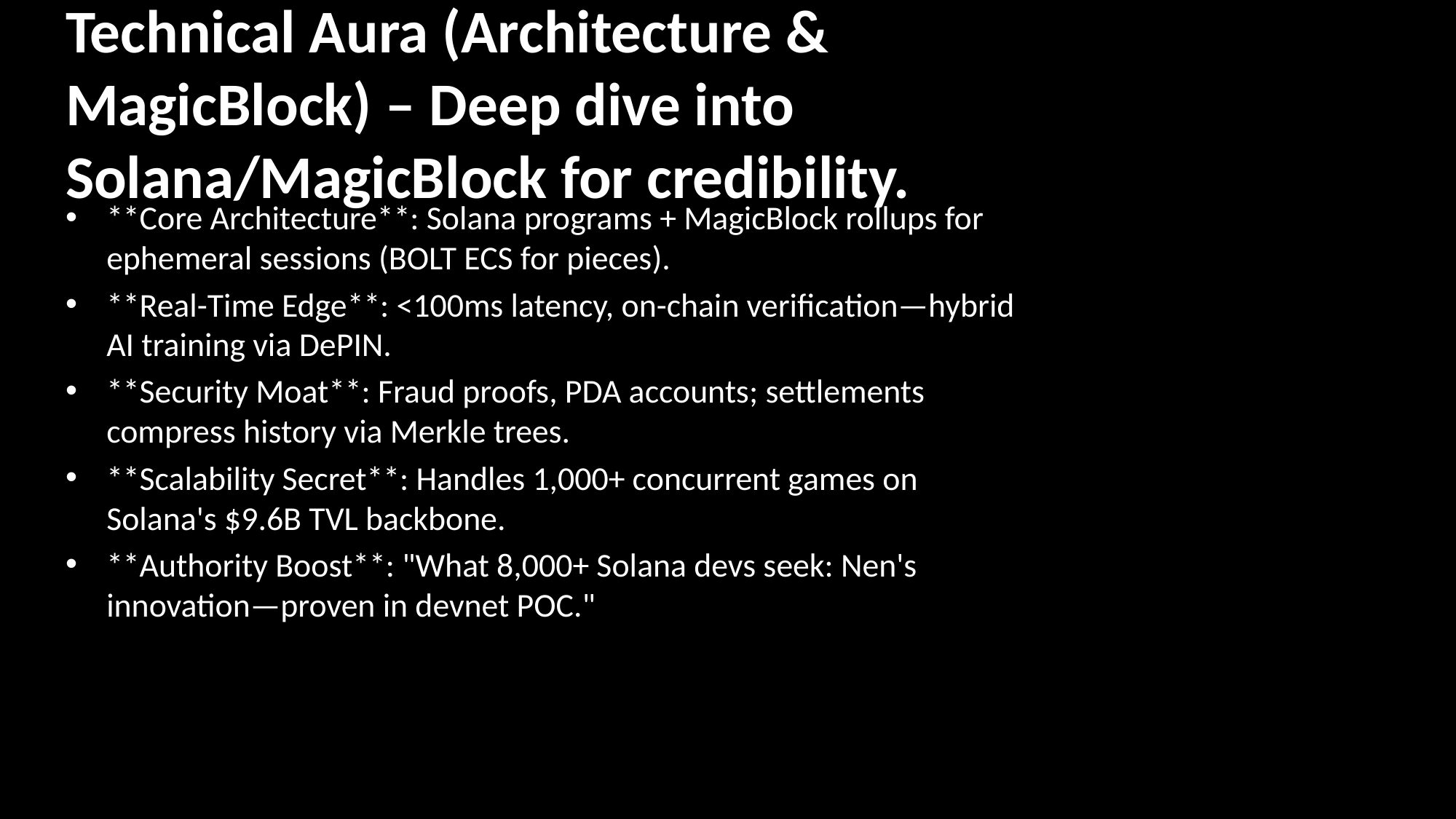

# Technical Aura (Architecture & MagicBlock) – Deep dive into Solana/MagicBlock for credibility.
**Core Architecture**: Solana programs + MagicBlock rollups for ephemeral sessions (BOLT ECS for pieces).
**Real-Time Edge**: <100ms latency, on-chain verification—hybrid AI training via DePIN.
**Security Moat**: Fraud proofs, PDA accounts; settlements compress history via Merkle trees.
**Scalability Secret**: Handles 1,000+ concurrent games on Solana's $9.6B TVL backbone.
**Authority Boost**: "What 8,000+ Solana devs seek: Nen's innovation—proven in devnet POC."